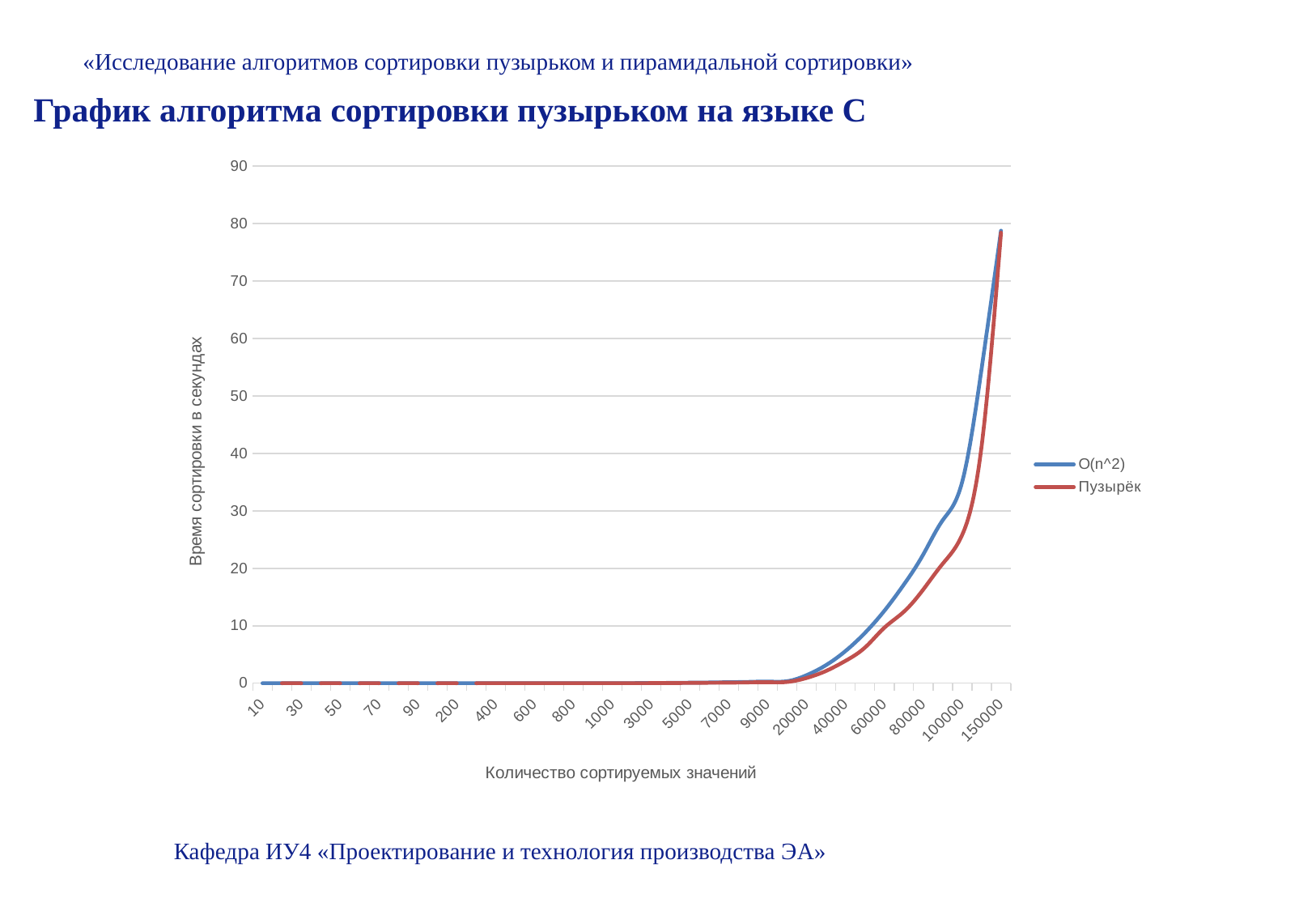

«Исследование алгоритмов сортировки пузырьком и пирамидальной сортировки»
График алгоритма сортировки пузырьком на языке C

### Chart

| Category | O(n^2) | Пузырёк |
|---|---|---|
| 10 | 3.5e-07 | 0.0 |
| 20 | 1.4e-06 | 0.0 |
| 30 | 3.15e-06 | 0.0 |
| 40 | 5.6e-06 | 0.0 |
| 50 | 8.75e-06 | 0.0 |
| 60 | 1.26e-05 | 0.0 |
| 70 | 1.715e-05 | 0.0 |
| 80 | 2.24e-05 | 0.0 |
| 90 | 2.8349999999999998e-05 | 0.0 |
| 100 | 3.5e-05 | 0.0 |
| 200 | 0.00014 | 0.0 |
| 300 | 0.000315 | 0.0 |
| 400 | 0.00056 | 0.001 |
| 500 | 0.000875 | 0.001 |
| 600 | 0.00126 | 0.001 |
| 700 | 0.001715 | 0.001 |
| 800 | 0.00224 | 0.001 |
| 900 | 0.002835 | 0.002 |
| 1000 | 0.0035 | 0.004 |
| 2000 | 0.014 | 0.008 |
| 3000 | 0.0315 | 0.018 |
| 4000 | 0.056 | 0.031 |
| 5000 | 0.0875 | 0.052 |
| 6000 | 0.126 | 0.076 |
| 7000 | 0.17149999999999999 | 0.094 |
| 8000 | 0.224 | 0.141 |
| 9000 | 0.2835 | 0.171 |
| 10000 | 0.35 | 0.219 |
| 20000 | 1.4 | 0.913 |
| 30000 | 3.15 | 2.136 |
| 40000 | 5.6 | 3.892 |
| 50000 | 8.75 | 6.204 |
| 60000 | 12.6 | 9.66 |
| 70000 | 17.15 | 12.428 |
| 80000 | 22.4 | 16.304 |
| 90000 | 28.349999999999998 | 20.782 |
| 100000 | 35.0 | 25.787 |
| 125000 | 54.6875 | 41.194 |
| 150000 | 78.75 | 78.4 |
Кафедра ИУ4 «Проектирование и технология производства ЭА»